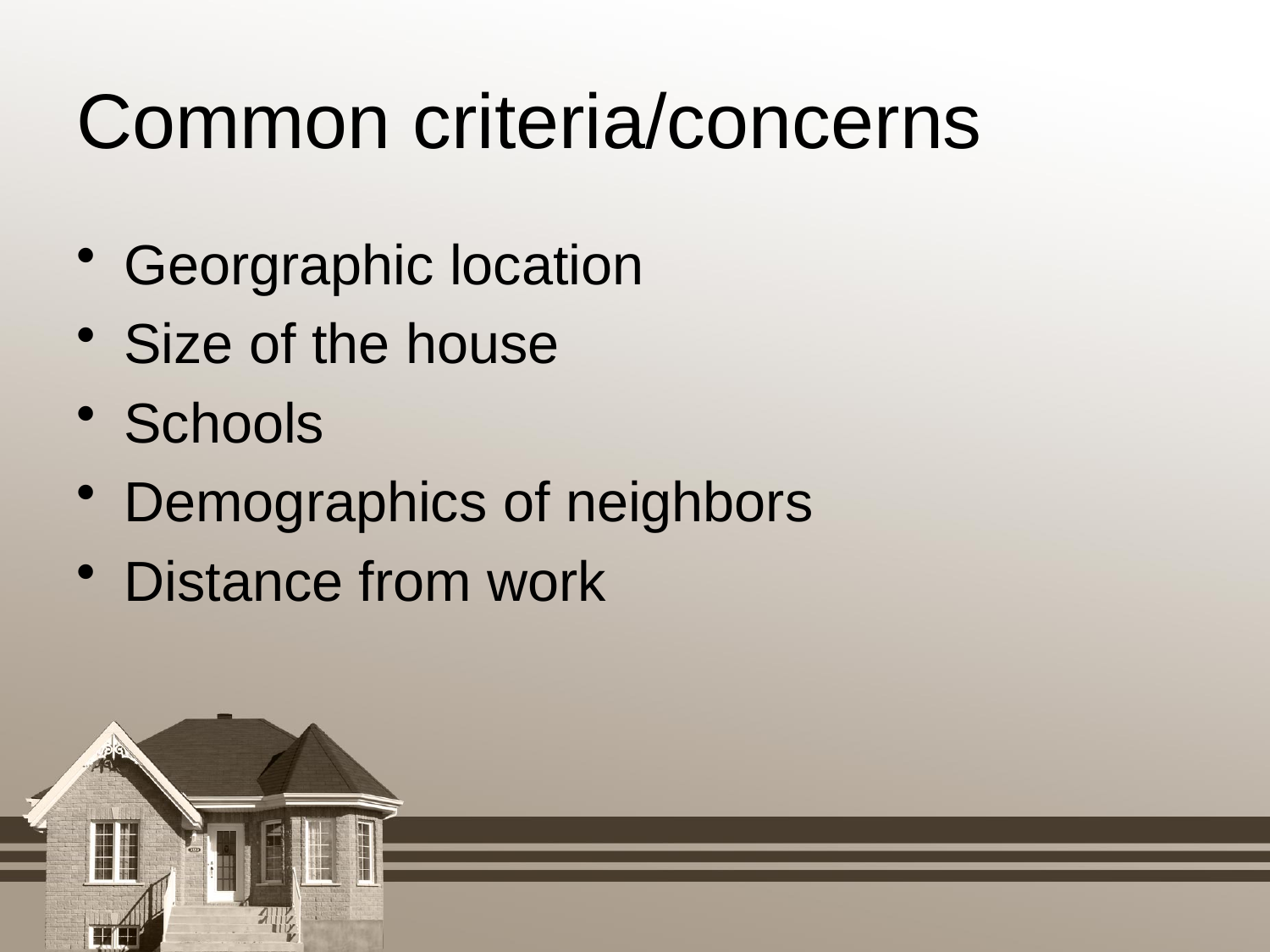

# Common criteria/concerns
Georgraphic location
Size of the house
Schools
Demographics of neighbors
Distance from work